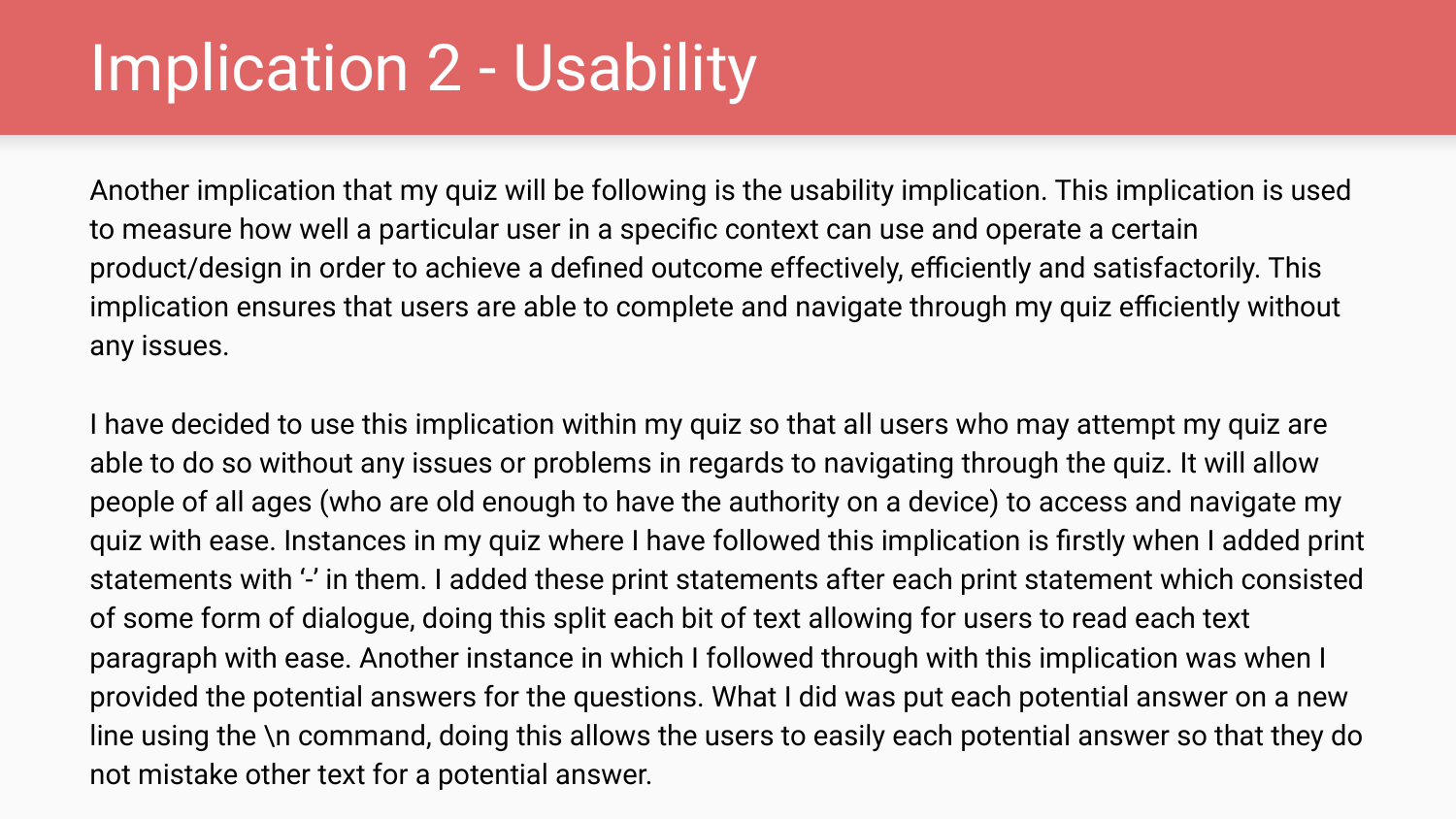

# Implication 2 - Usability
Another implication that my quiz will be following is the usability implication. This implication is used to measure how well a particular user in a specific context can use and operate a certain product/design in order to achieve a defined outcome effectively, efficiently and satisfactorily. This implication ensures that users are able to complete and navigate through my quiz efficiently without any issues.

I have decided to use this implication within my quiz so that all users who may attempt my quiz are able to do so without any issues or problems in regards to navigating through the quiz. It will allow people of all ages (who are old enough to have the authority on a device) to access and navigate my quiz with ease. Instances in my quiz where I have followed this implication is firstly when I added print statements with ‘-’ in them. I added these print statements after each print statement which consisted of some form of dialogue, doing this split each bit of text allowing for users to read each text paragraph with ease. Another instance in which I followed through with this implication was when I provided the potential answers for the questions. What I did was put each potential answer on a new line using the \n command, doing this allows the users to easily each potential answer so that they do not mistake other text for a potential answer.